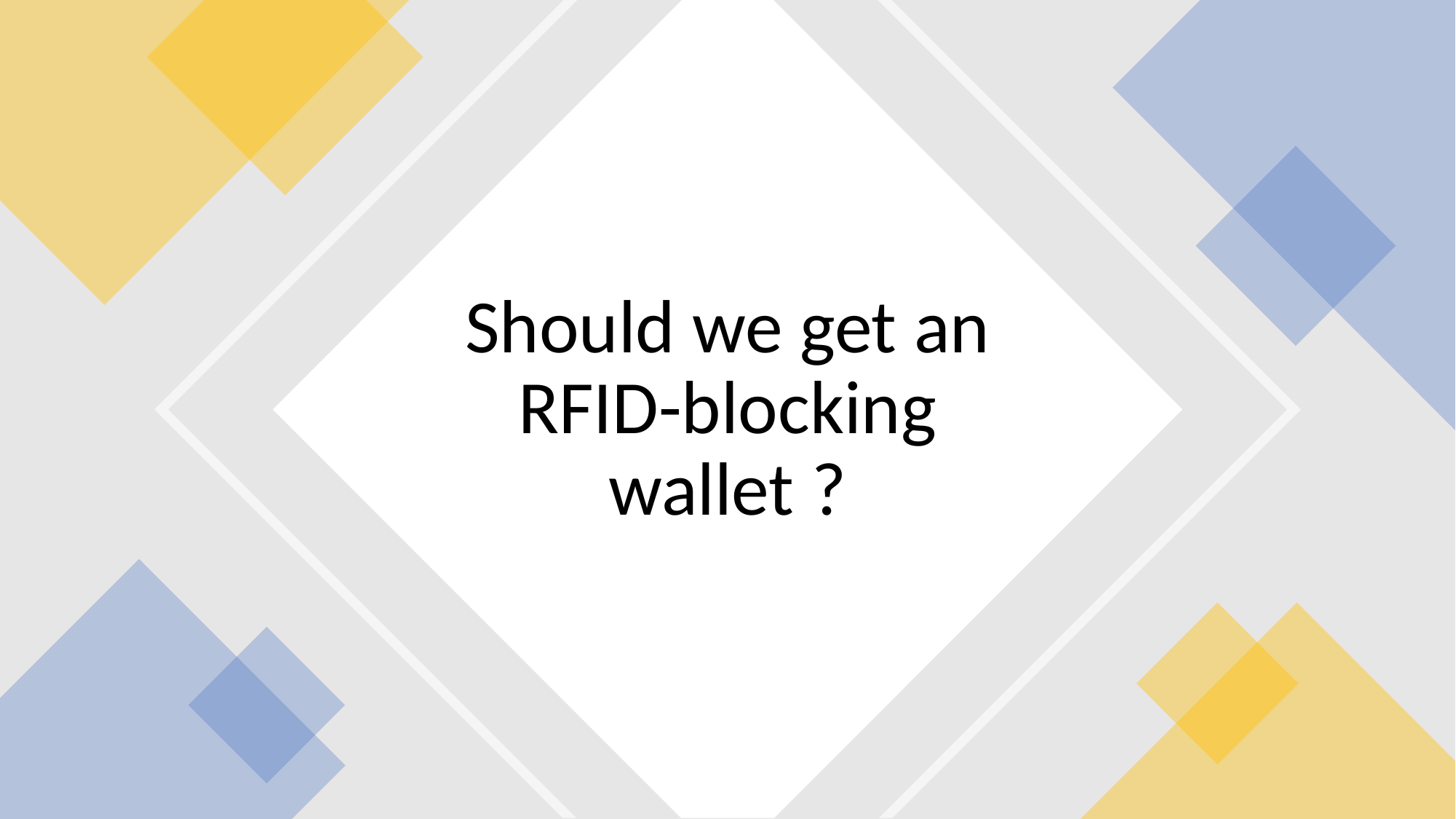

# Should we get an RFID-blocking wallet ?